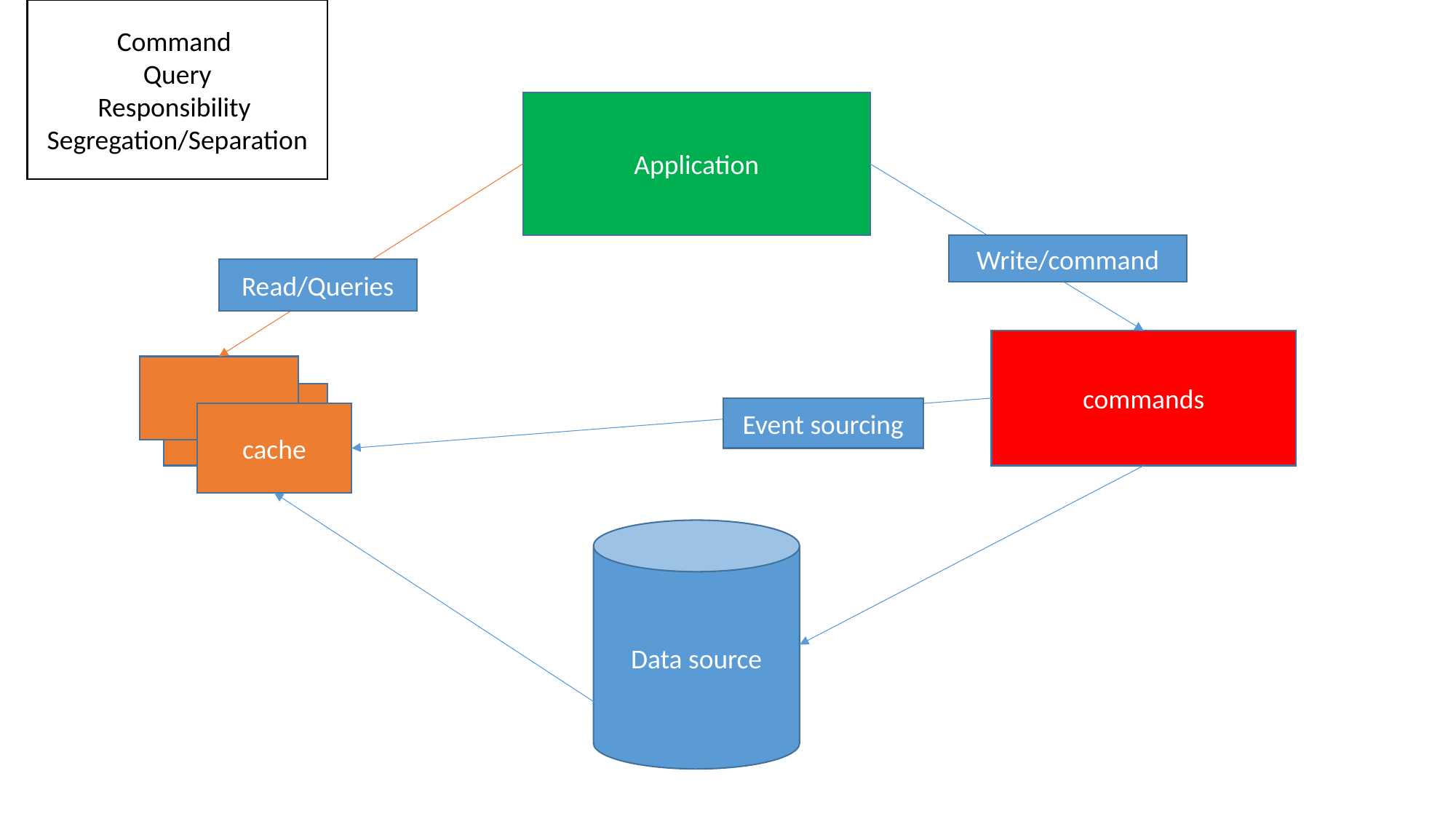

Command
Query
Responsibility
Segregation/Separation
Application
Write/command
Read/Queries
commands

Event sourcing
cache
Data source